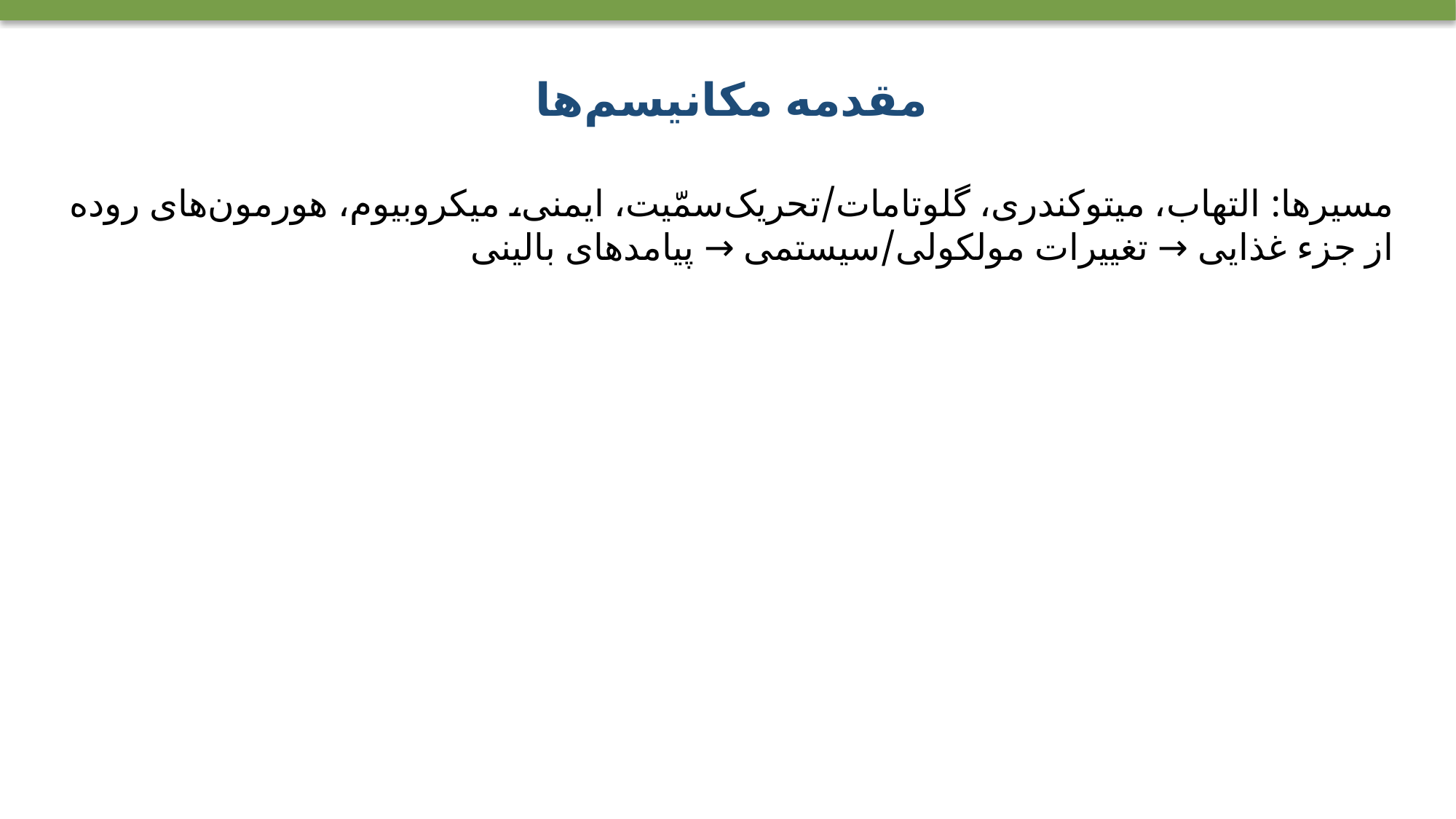

#
مقدمه مکانیسم‌ها
مسیرها: التهاب، میتوکندری، گلوتامات/تحریک‌سمّیت، ایمنی، میکروبیوم، هورمون‌های روده
از جزء غذایی → تغییرات مولکولی/سیستمی → پیامدهای بالینی